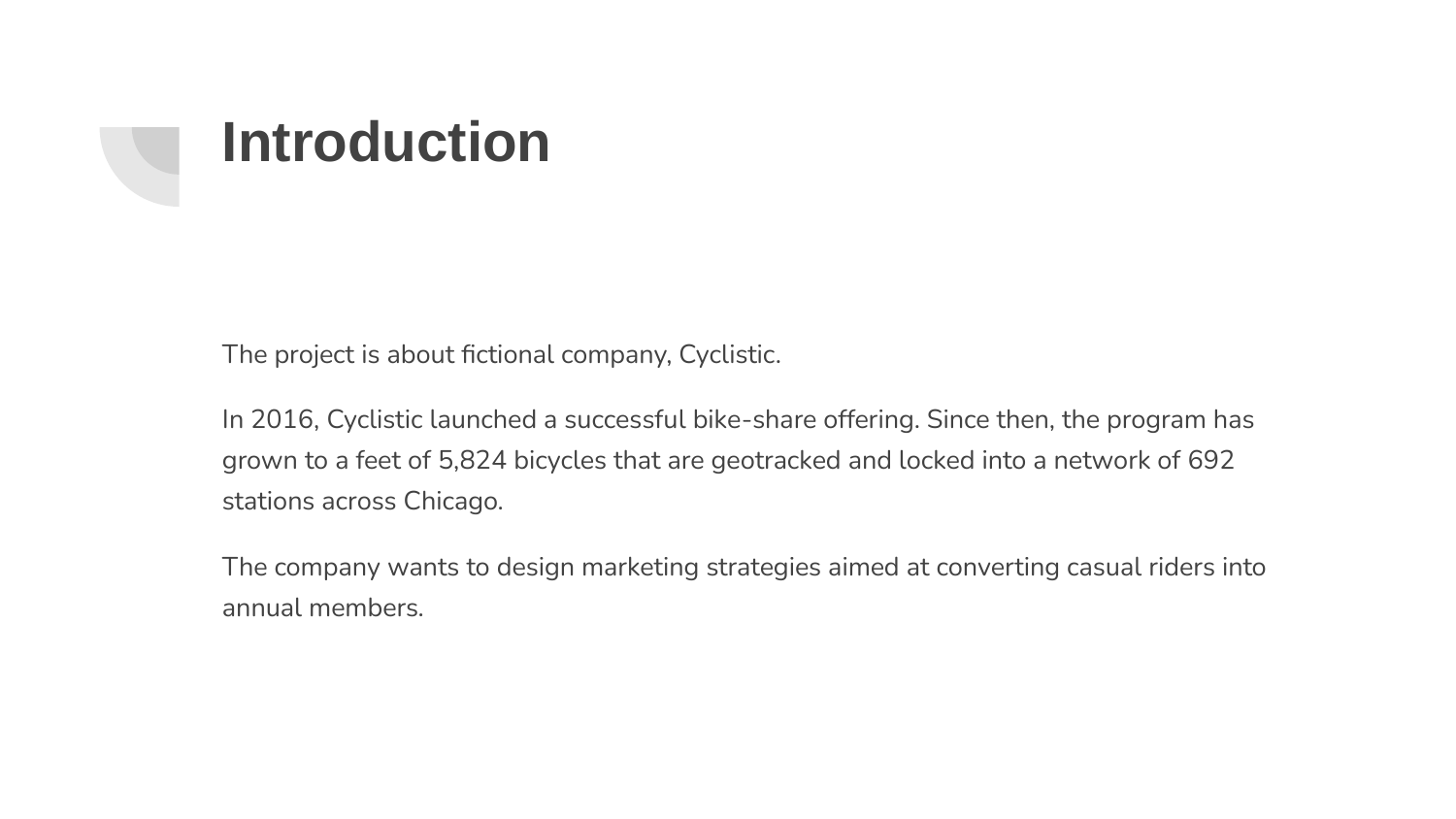

# Introduction
The project is about fictional company, Cyclistic.
In 2016, Cyclistic launched a successful bike-share offering. Since then, the program has grown to a feet of 5,824 bicycles that are geotracked and locked into a network of 692 stations across Chicago.
The company wants to design marketing strategies aimed at converting casual riders into annual members.